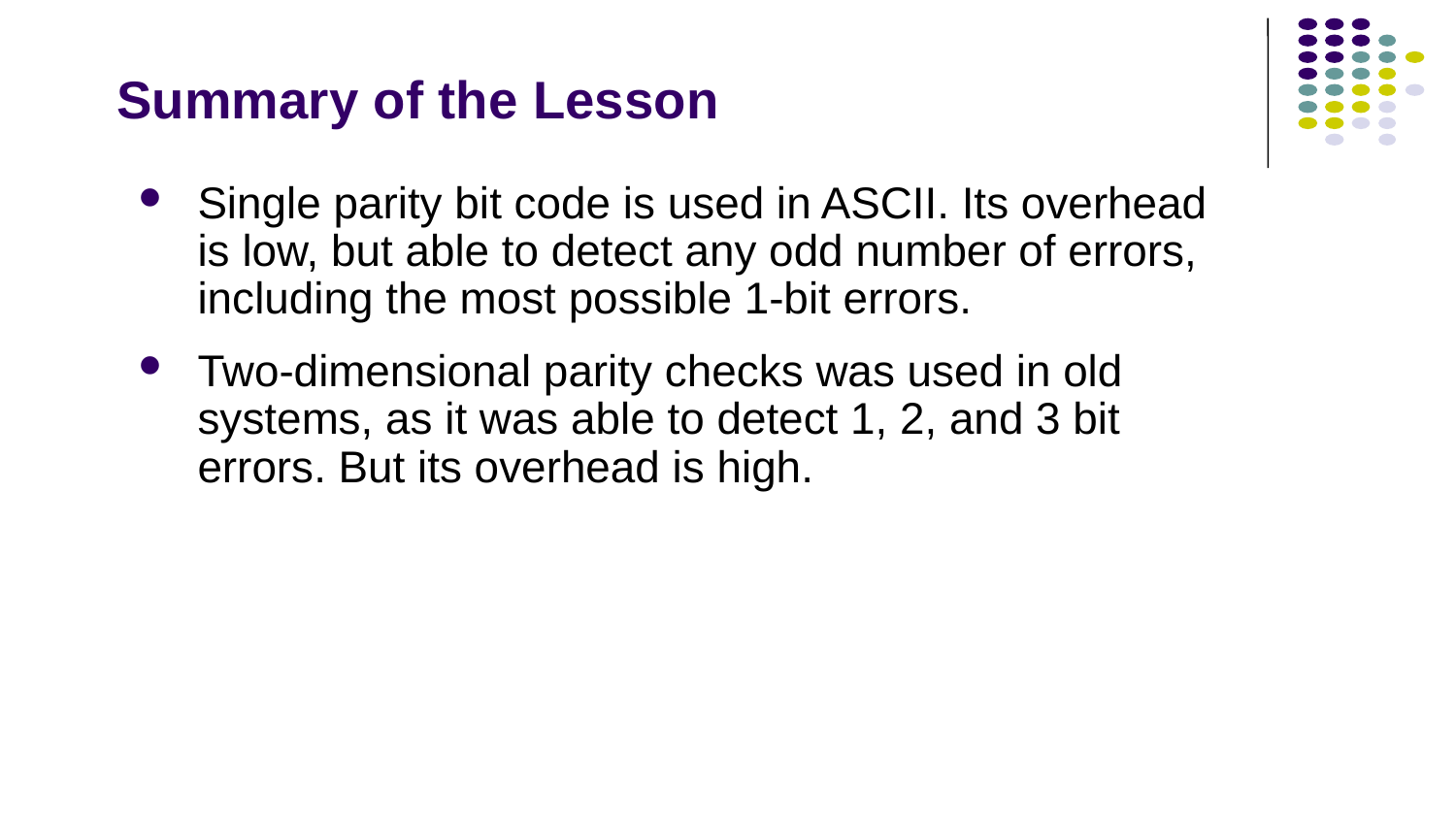

# Summary of the Lesson
Single parity bit code is used in ASCII. Its overhead is low, but able to detect any odd number of errors, including the most possible 1-bit errors.
Two-dimensional parity checks was used in old systems, as it was able to detect 1, 2, and 3 bit errors. But its overhead is high.